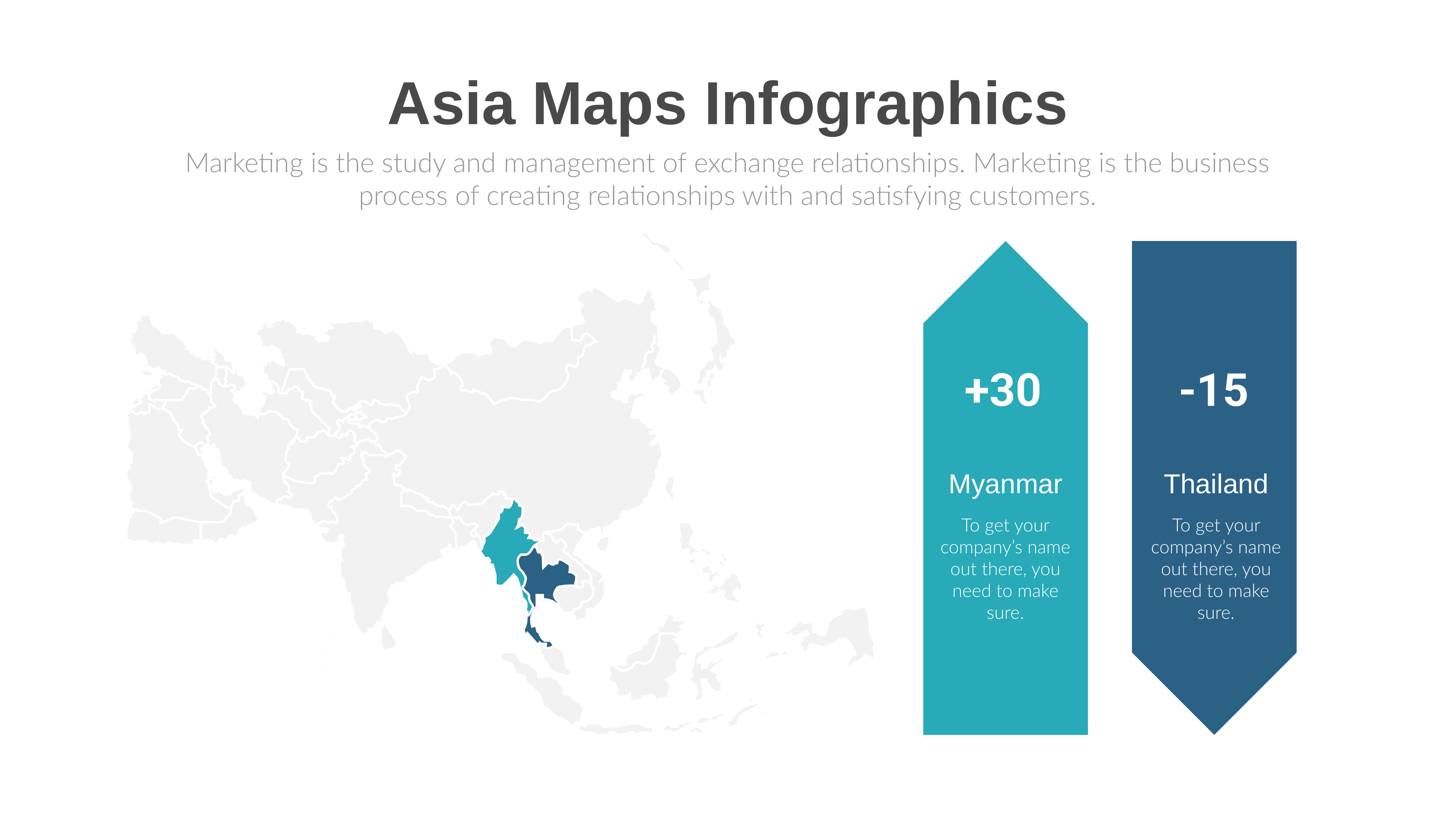

Asia Maps Infographics
Marketing is the study and management of exchange relationships. Marketing is the business process of creating relationships with and satisfying customers.

+30
-15

Myanmar
Thailand
To get your company’s name out there, you need to make sure.
To get your company’s name out there, you need to make sure.